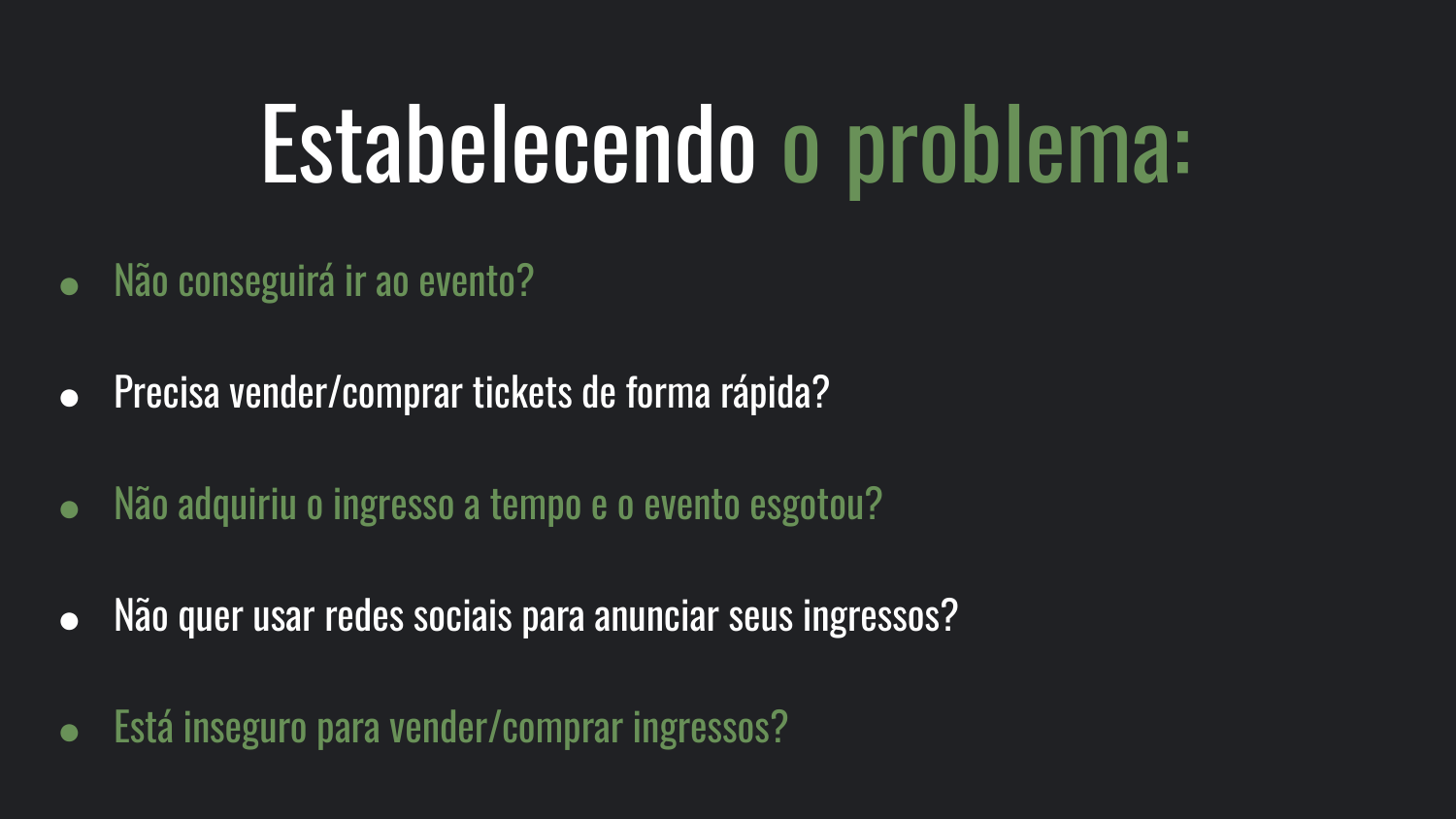

# Estabelecendo o problema:
Não conseguirá ir ao evento?

Precisa vender/comprar tickets de forma rápida?

Não adquiriu o ingresso a tempo e o evento esgotou?

Não quer usar redes sociais para anunciar seus ingressos?

Está inseguro para vender/comprar ingressos?